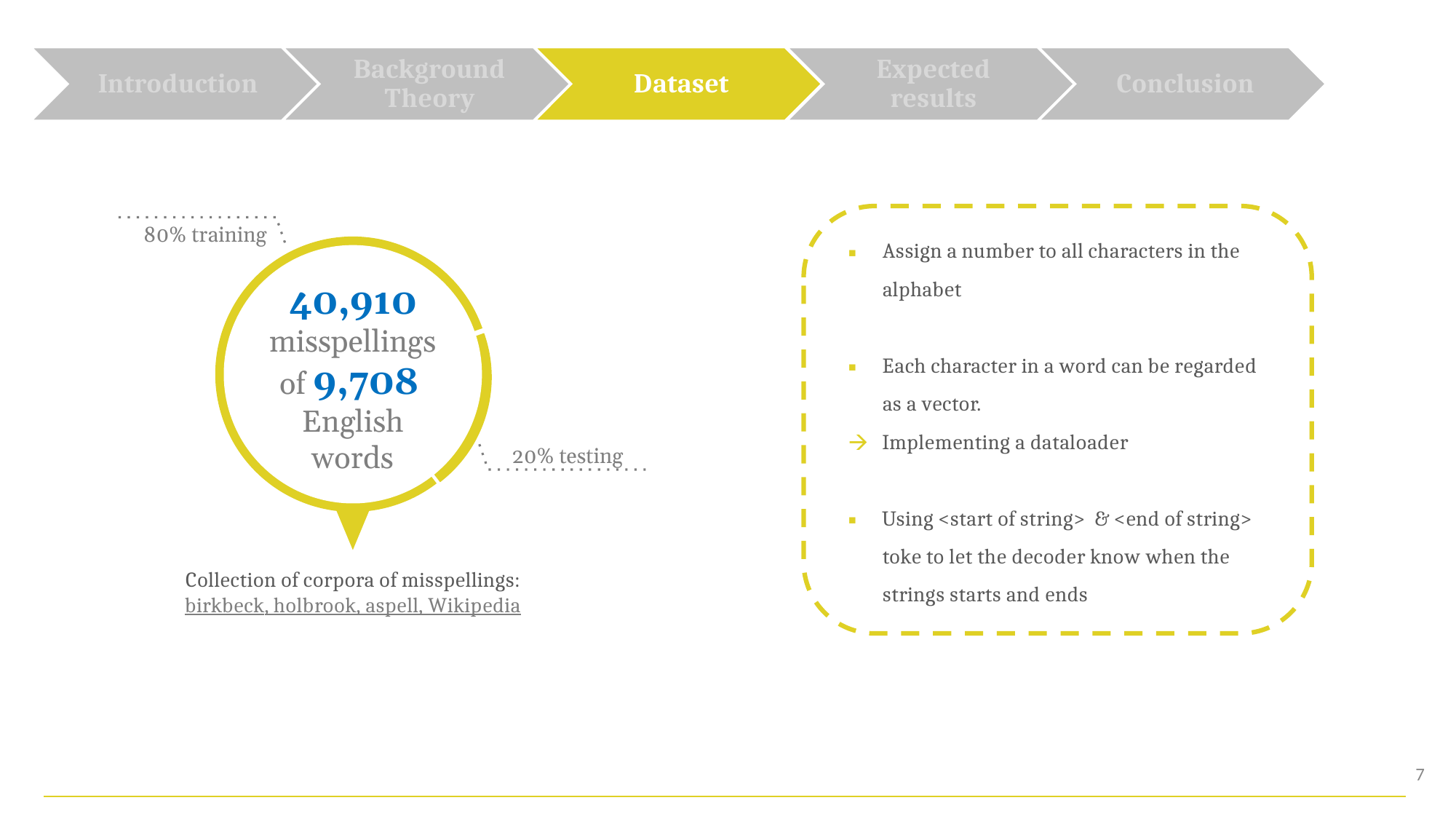

Introduction

Background Theory

Dataset

Expected results

Conclusion

Assign a number to all characters in the alphabet

Each character in a word can be regarded as a vector.
Implementing a dataloader

Using <start of string>  & <end of string> toke to let the decoder know when the strings starts and ends
80% training

40,910 misspellings of 9,708
English words
20% testing

Collection of corpora of misspellings:
birkbeck, holbrook, aspell, Wikipedia
7